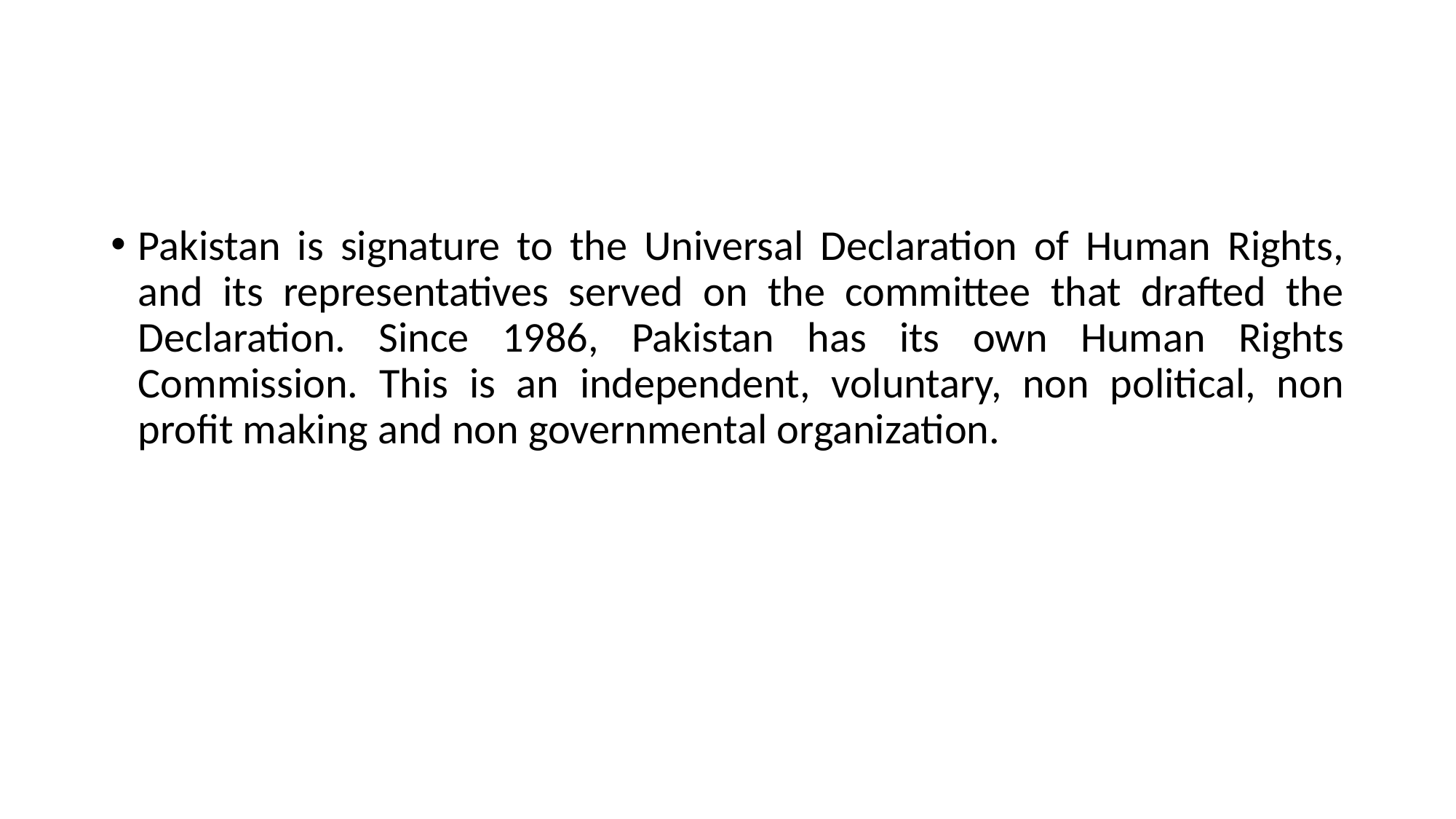

Pakistan is signature to the Universal Declaration of Human Rights, and its representatives served on the committee that drafted the Declaration. Since 1986, Pakistan has its own Human Rights Commission. This is an independent, voluntary, non political, non profit making and non governmental organization.